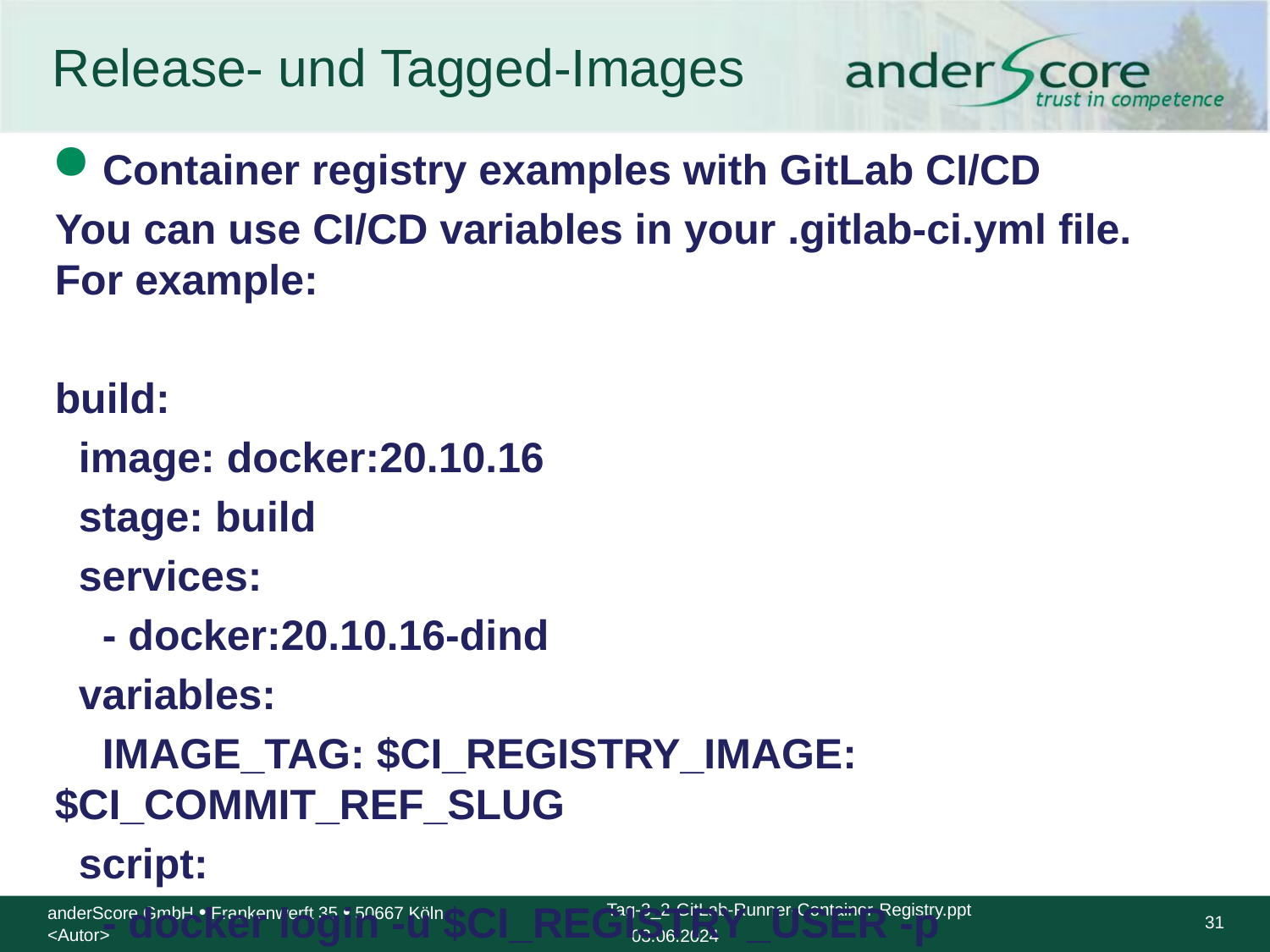

# Release- und Tagged-Images
Container registry examples with GitLab CI/CD
You can use CI/CD variables in your .gitlab-ci.yml file. For example:

build:
  image: docker:20.10.16
  stage: build
  services:
    - docker:20.10.16-dind
  variables:
    IMAGE_TAG: $CI_REGISTRY_IMAGE:$CI_COMMIT_REF_SLUG
  script:
    - docker login -u $CI_REGISTRY_USER -p $CI_REGISTRY_PASSWORD $CI_REGISTRY
    - docker build -t $IMAGE_TAG .
    - docker push $IMAGE_TAG

In this example, $CI_REGISTRY_IMAGE resolves to the address of the registry tied to this project. $CI_COMMIT_REF_NAME resolves to the branch or tag name, which can contain forward slashes. Image tags can’t contain forward slashes. Use $CI_COMMIT_REF_SLUG as the image tag. You can declare the variable, $IMAGE_TAG, combining $CI_REGISTRY_IMAGE and $CI_COMMIT_REF_NAME to save some typing in the script section.